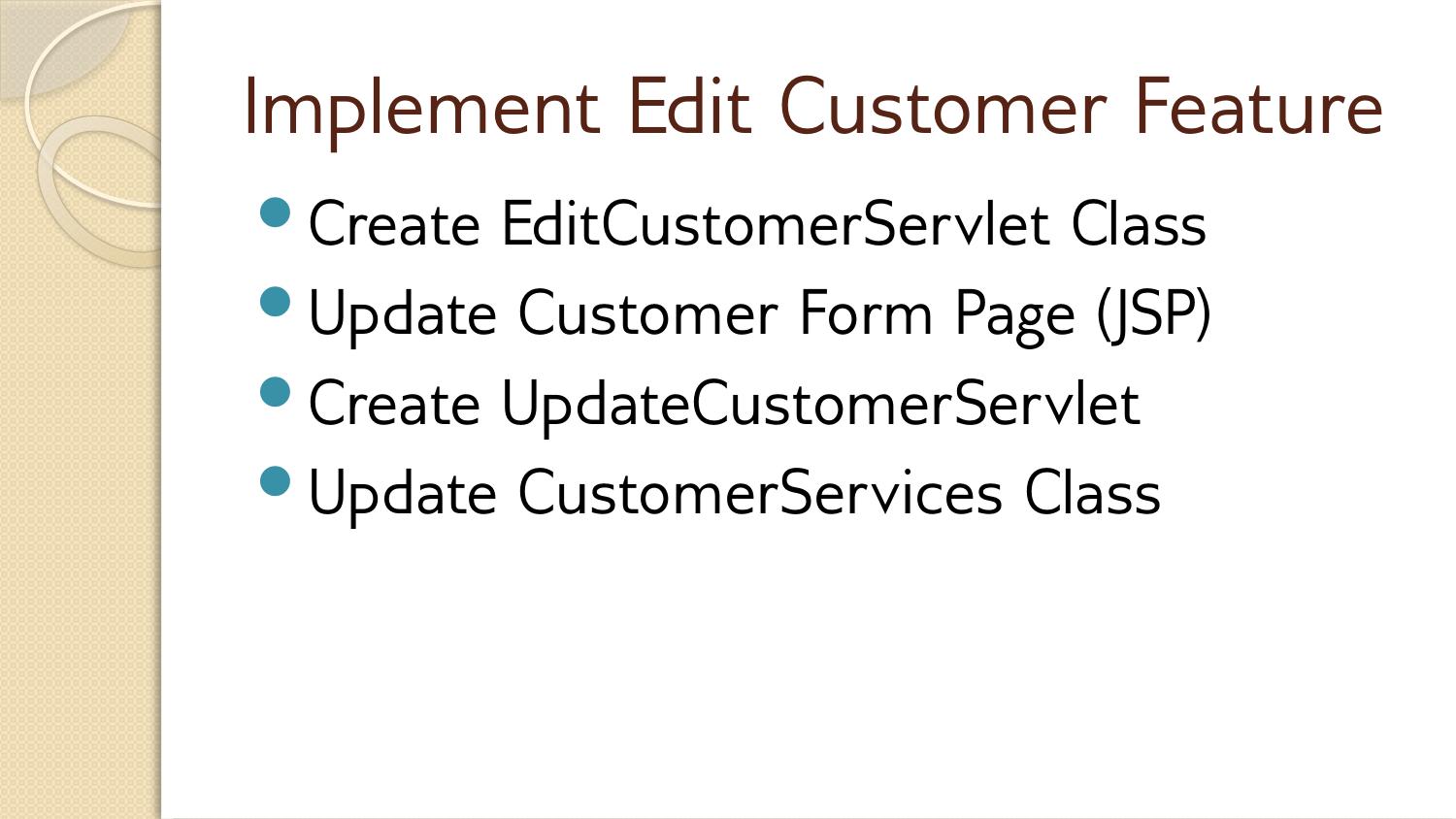

# Implement Edit Customer Feature
Create EditCustomerServlet Class
Update Customer Form Page (JSP)
Create UpdateCustomerServlet
Update CustomerServices Class